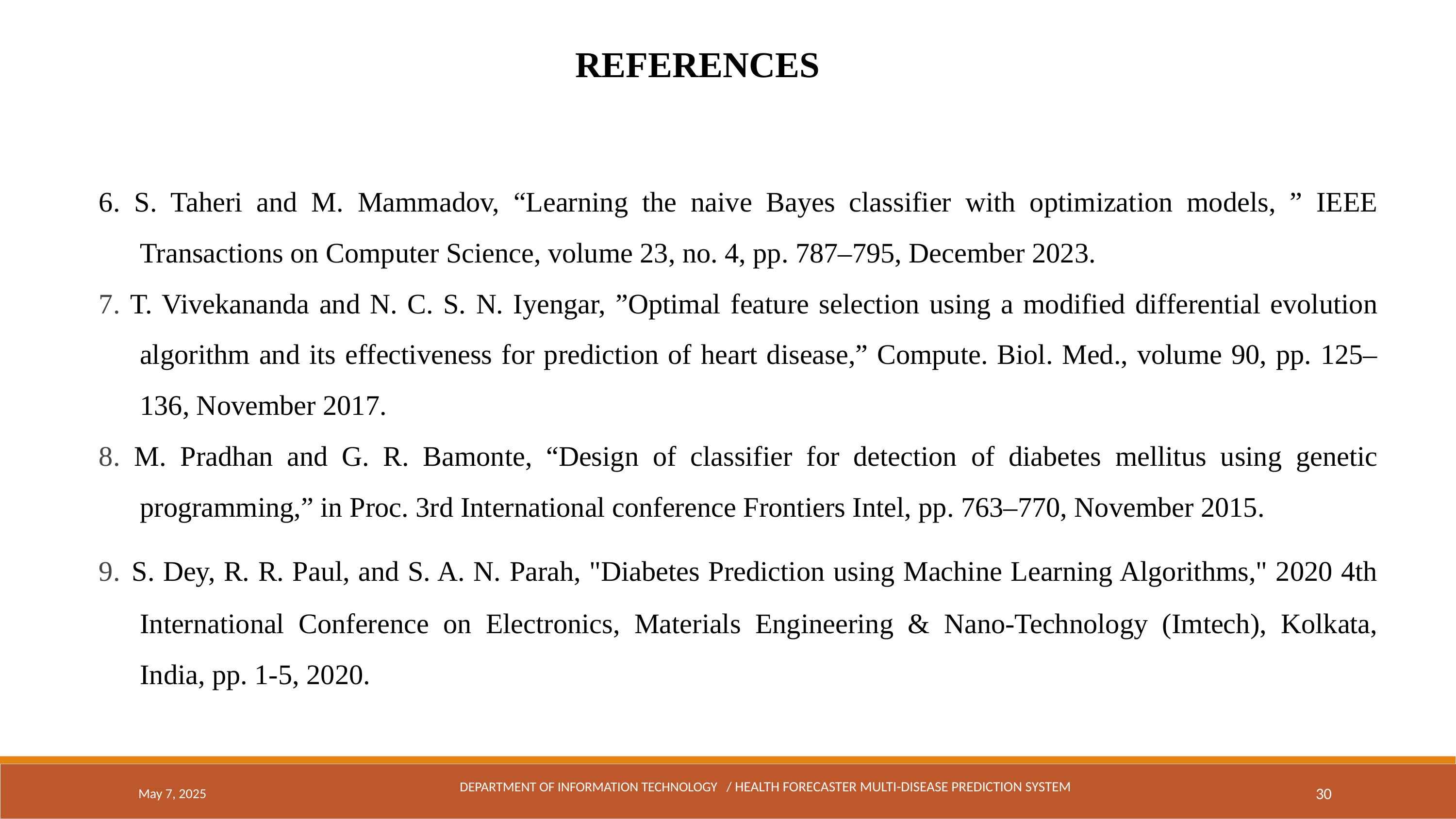

REFERENCES

6. S. Taheri and M. Mammadov, “Learning the naive Bayes classifier with optimization models, ” IEEE Transactions on Computer Science, volume 23, no. 4, pp. 787–795, December 2023.
7. T. Vivekananda and N. C. S. N. Iyengar, ”Optimal feature selection using a modified differential evolution algorithm and its effectiveness for prediction of heart disease,” Compute. Biol. Med., volume 90, pp. 125–136, November 2017.
8. M. Pradhan and G. R. Bamonte, “Design of classifier for detection of diabetes mellitus using genetic programming,” in Proc. 3rd International conference Frontiers Intel, pp. 763–770, November 2015.
9. S. Dey, R. R. Paul, and S. A. N. Parah, "Diabetes Prediction using Machine Learning Algorithms," 2020 4th International Conference on Electronics, Materials Engineering & Nano-Technology (Imtech), Kolkata, India, pp. 1-5, 2020.
May 7, 2025
DEPARTMENT OF INFORMATION TECHNOLOGY   / HEALTH FORECASTER MULTI-DISEASE PREDICTION SYSTEM
30